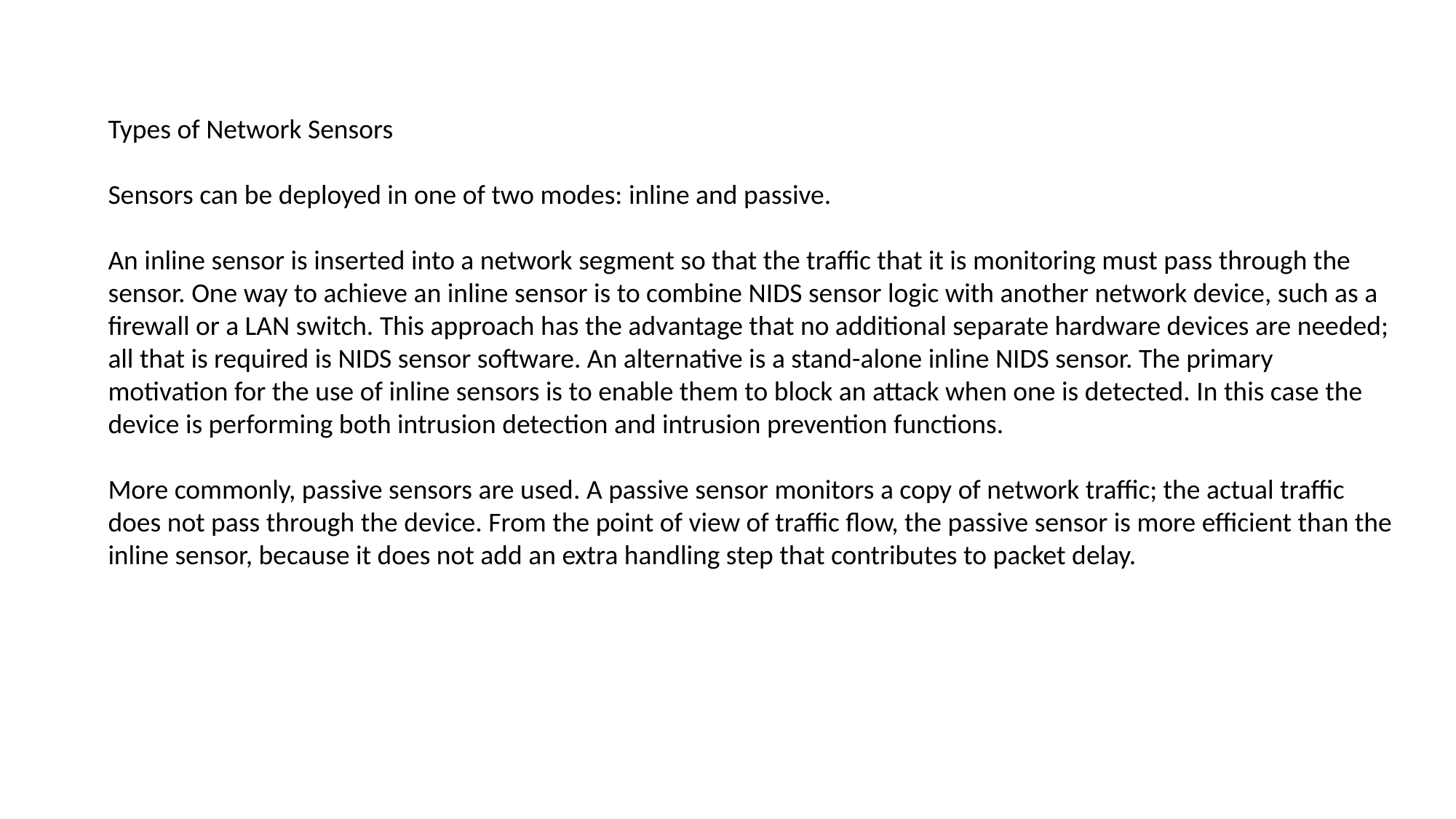

Types of Network Sensors

Sensors can be deployed in one of two modes: inline and passive.

An inline sensor is inserted into a network segment so that the traffic that it is monitoring must pass through the sensor. One way to achieve an inline sensor is to combine NIDS sensor logic with another network device, such as a firewall or a LAN switch. This approach has the advantage that no additional separate hardware devices are needed; all that is required is NIDS sensor software. An alternative is a stand-alone inline NIDS sensor. The primary motivation for the use of inline sensors is to enable them to block an attack when one is detected. In this case the device is performing both intrusion detection and intrusion prevention functions.

More commonly, passive sensors are used. A passive sensor monitors a copy of network traffic; the actual traffic does not pass through the device. From the point of view of traffic flow, the passive sensor is more efficient than the inline sensor, because it does not add an extra handling step that contributes to packet delay.